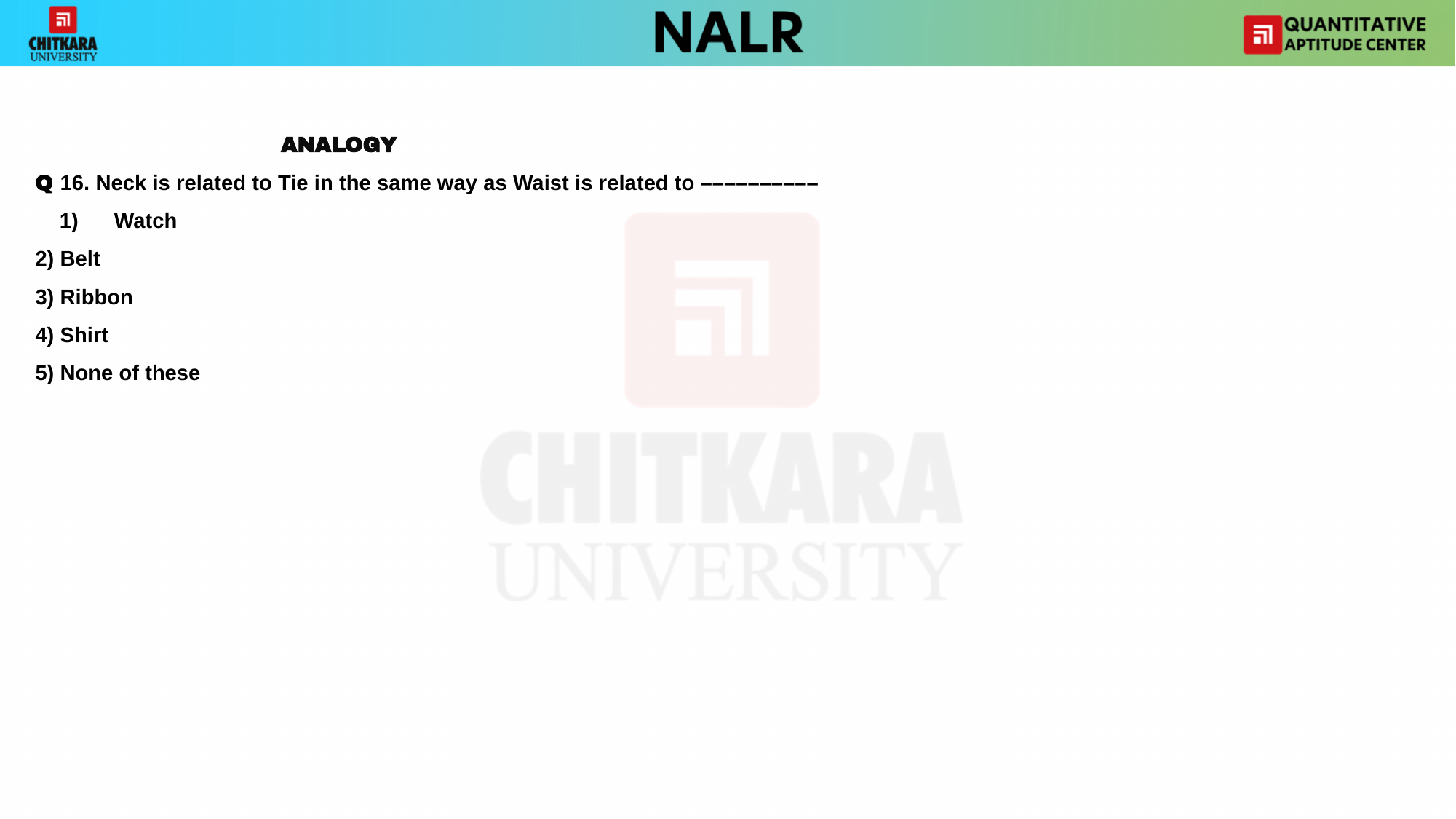

ANALOGY
Q 16. Neck is related to Tie in the same way as Waist is related to ––––––––––
Watch
2) Belt
3) Ribbon
4) Shirt
5) None of these